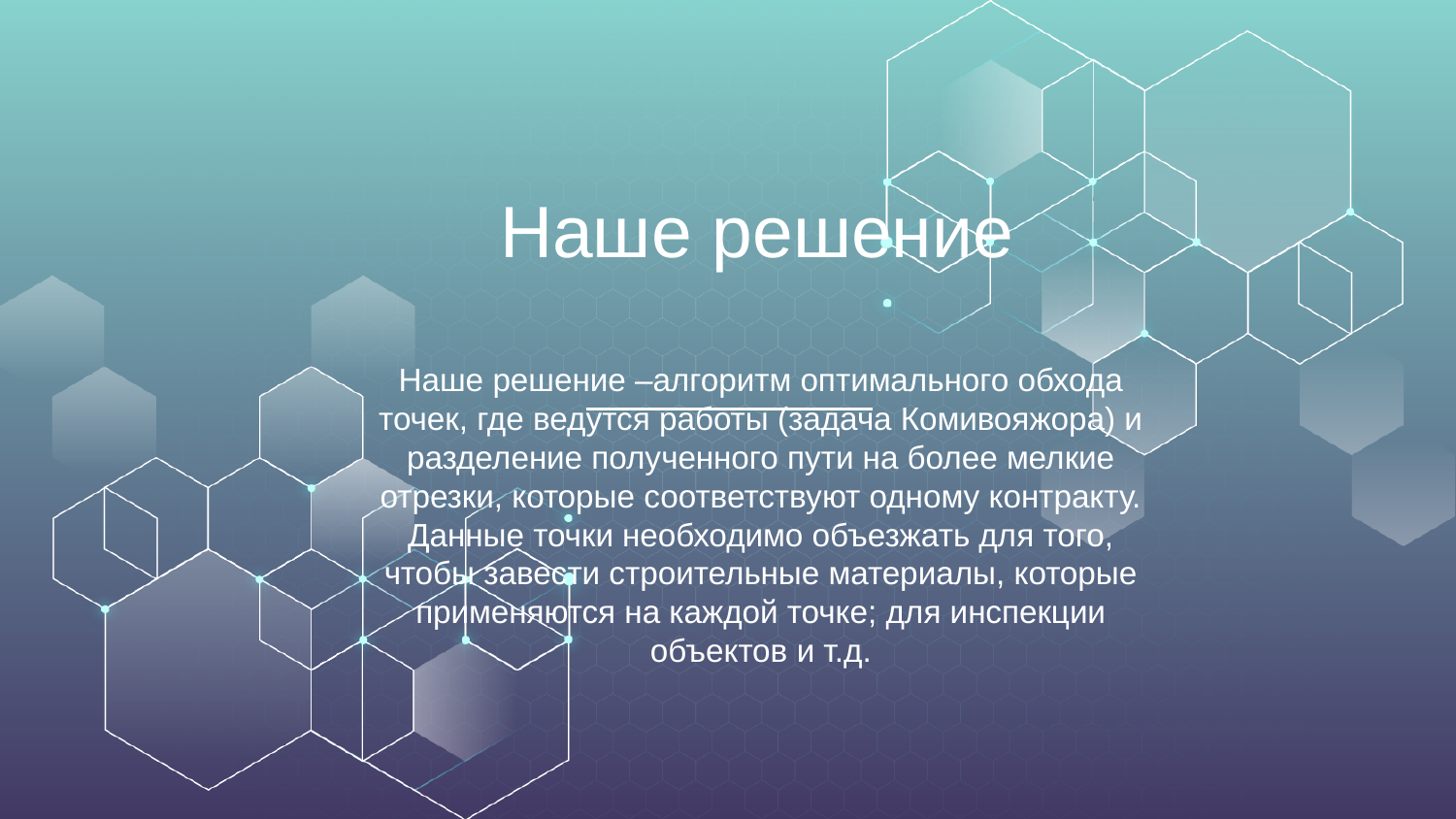

# Наше решение
Наше решение –алгоритм оптимального обхода точек, где ведутся работы (задача Комивояжора) и разделение полученного пути на более мелкие отрезки, которые соответствуют одному контракту. Данные точки необходимо объезжать для того, чтобы завести строительные материалы, которые применяются на каждой точке; для инспекции объектов и т.д.